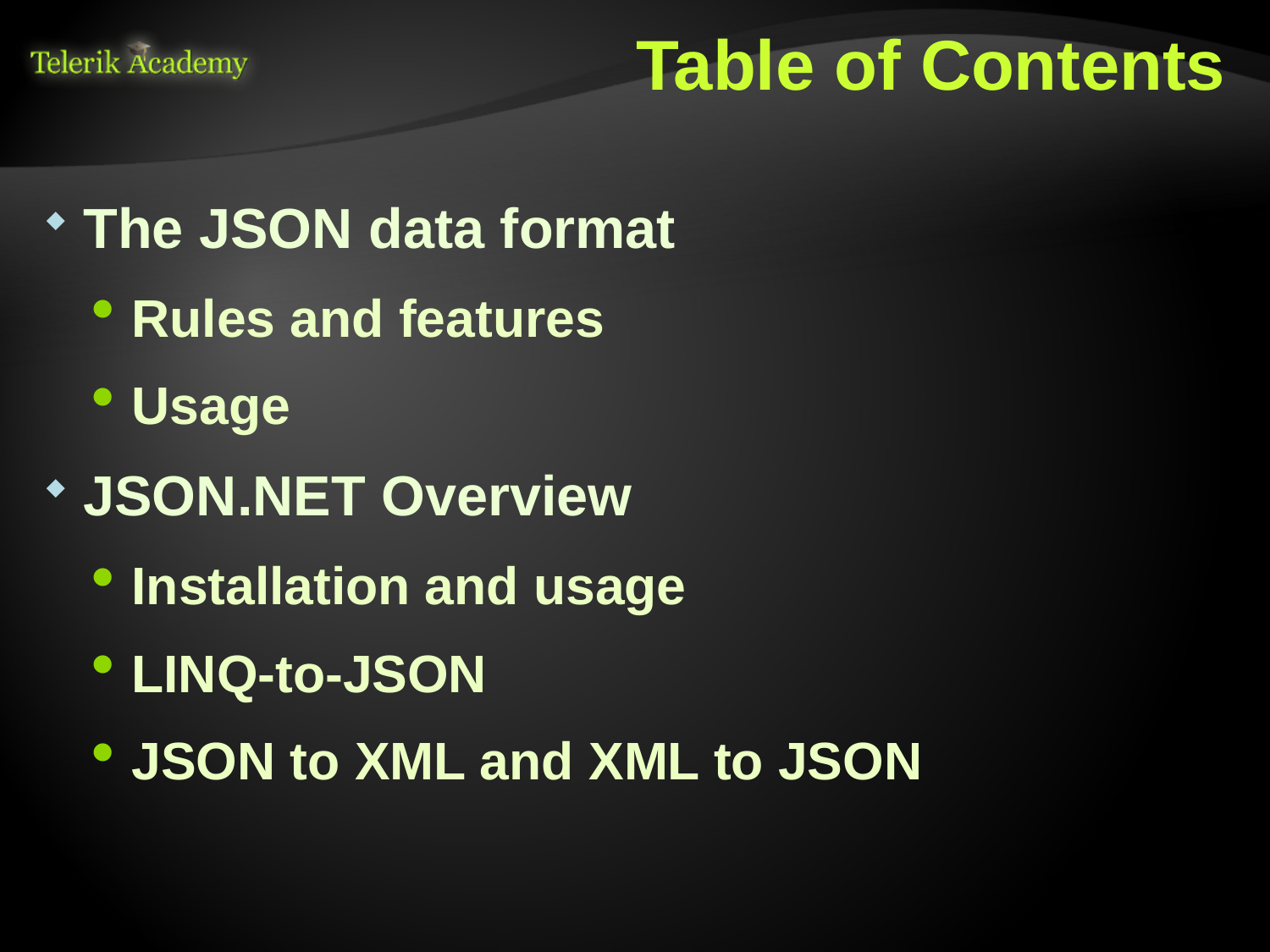

# Table of Contents
The JSON data format
Rules and features
Usage
JSON.NET Overview
Installation and usage
LINQ-to-JSON
JSON to XML and XML to JSON